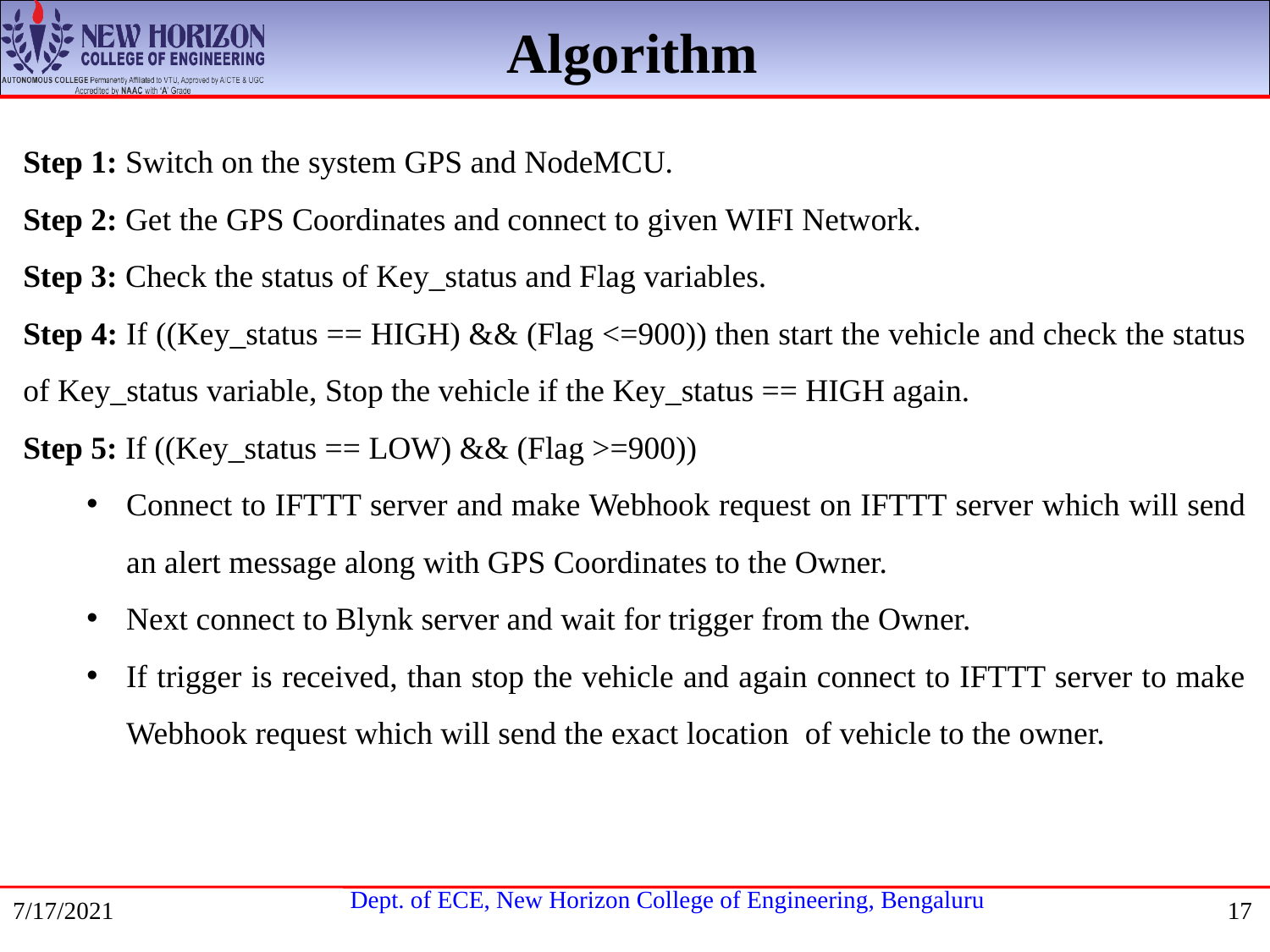

Algorithm
Step 1: Switch on the system GPS and NodeMCU.
Step 2: Get the GPS Coordinates and connect to given WIFI Network.
Step 3: Check the status of Key_status and Flag variables.
Step 4: If ((Key_status == HIGH) && (Flag <=900)) then start the vehicle and check the status of Key_status variable, Stop the vehicle if the Key_status == HIGH again.
Step 5: If ((Key_status == LOW) && (Flag >=900))
Connect to IFTTT server and make Webhook request on IFTTT server which will send an alert message along with GPS Coordinates to the Owner.
Next connect to Blynk server and wait for trigger from the Owner.
If trigger is received, than stop the vehicle and again connect to IFTTT server to make Webhook request which will send the exact location  of vehicle to the owner.
7/17/2021
17